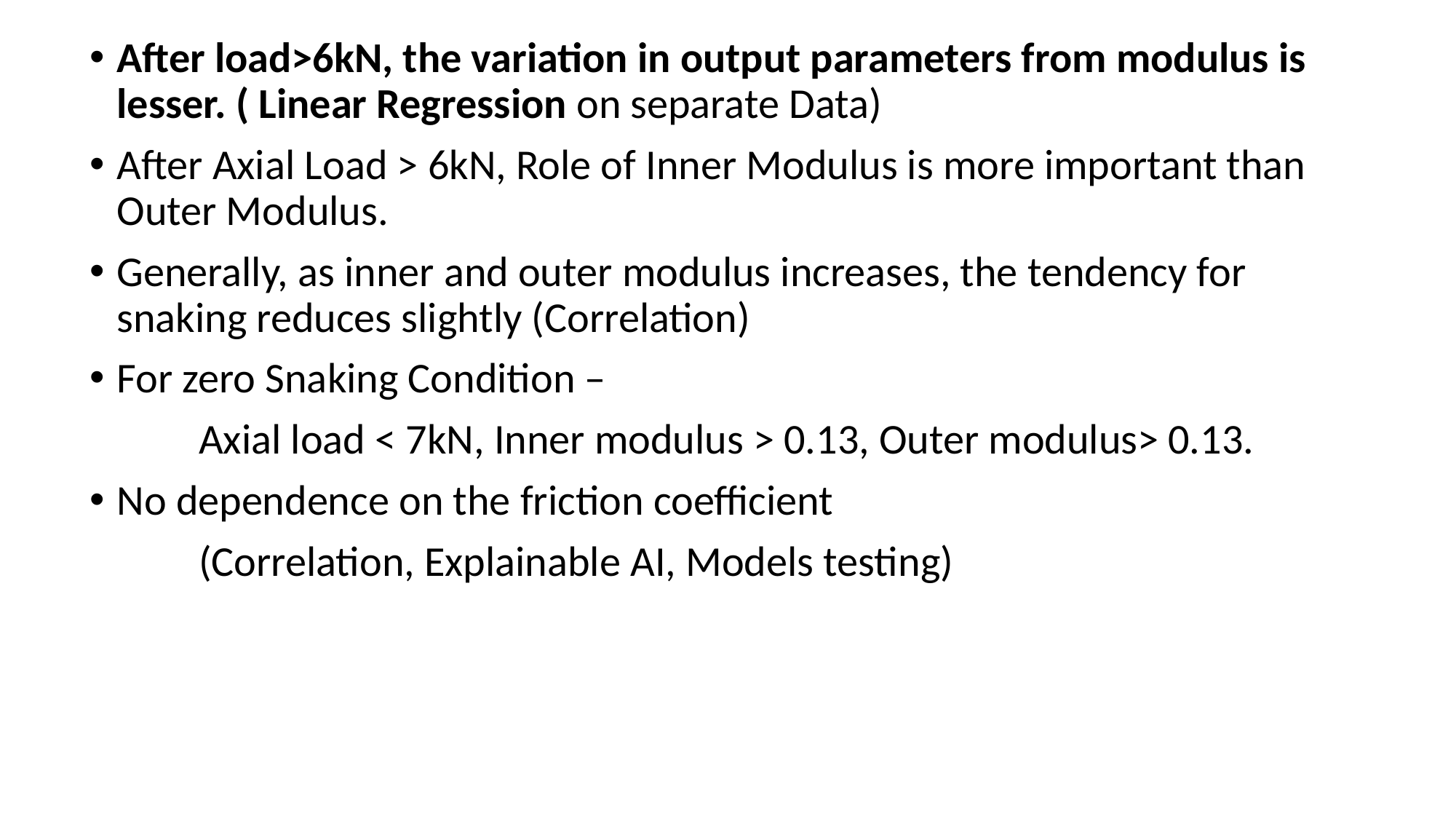

After load>6kN, the variation in output parameters from modulus is lesser. ( Linear Regression on separate Data)
After Axial Load > 6kN, Role of Inner Modulus is more important than Outer Modulus.
Generally, as inner and outer modulus increases, the tendency for snaking reduces slightly (Correlation)
For zero Snaking Condition –
	Axial load < 7kN, Inner modulus > 0.13, Outer modulus> 0.13.
No dependence on the friction coefficient
	(Correlation, Explainable AI, Models testing)